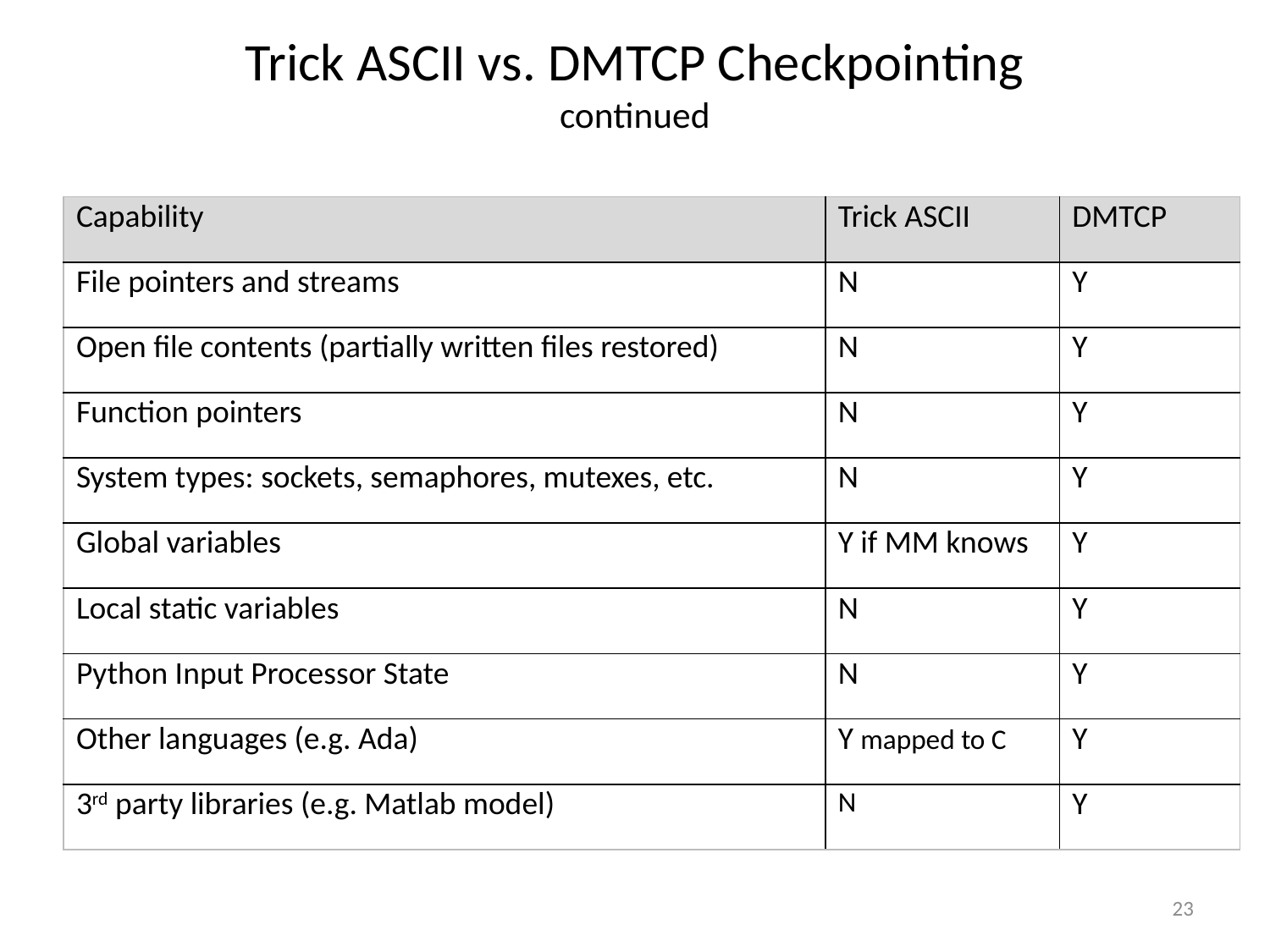

# Trick ASCII vs. DMTCP Checkpointing continued
| Capability | Trick ASCII | DMTCP |
| --- | --- | --- |
| File pointers and streams | N | Y |
| Open file contents (partially written files restored) | N | Y |
| Function pointers | N | Y |
| System types: sockets, semaphores, mutexes, etc. | N | Y |
| Global variables | Y if MM knows | Y |
| Local static variables | N | Y |
| Python Input Processor State | N | Y |
| Other languages (e.g. Ada) | Y mapped to C | Y |
| 3rd party libraries (e.g. Matlab model) | N | Y |

23